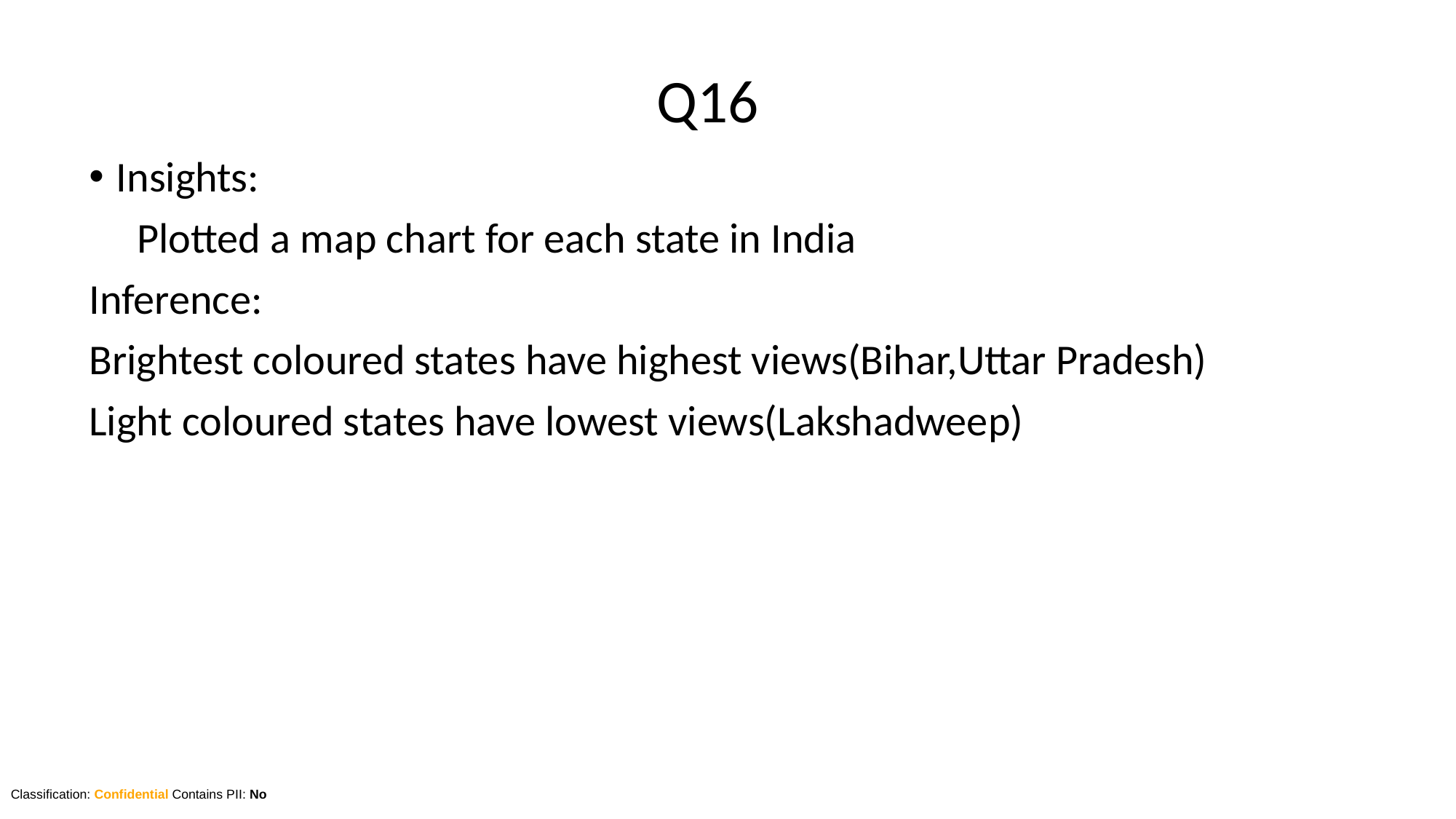

# Q16
Insights:
     Plotted a map chart for each state in India
Inference:
Brightest coloured states have highest views(Bihar,Uttar Pradesh)
Light coloured states have lowest views(Lakshadweep)